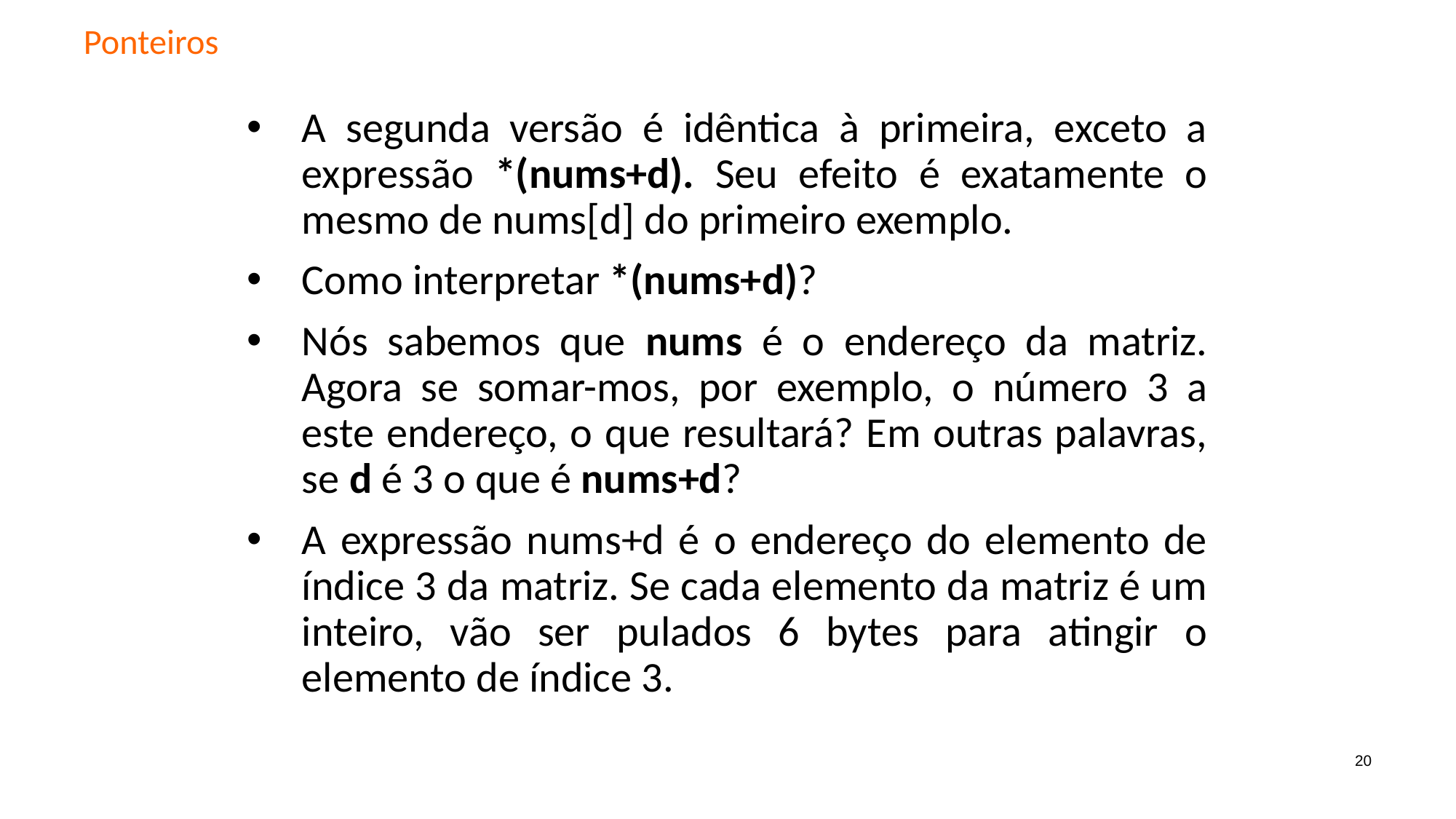

# Ponteiros
A segunda versão é idêntica à primeira, exceto a expressão *(nums+d). Seu efeito é exatamente o mesmo de nums[d] do primeiro exemplo.
Como interpretar *(nums+d)?
Nós sabemos que nums é o endereço da matriz. Agora se somar-mos, por exemplo, o número 3 a este endereço, o que resultará? Em outras palavras, se d é 3 o que é nums+d?
A expressão nums+d é o endereço do elemento de índice 3 da matriz. Se cada elemento da matriz é um inteiro, vão ser pulados 6 bytes para atingir o elemento de índice 3.

20